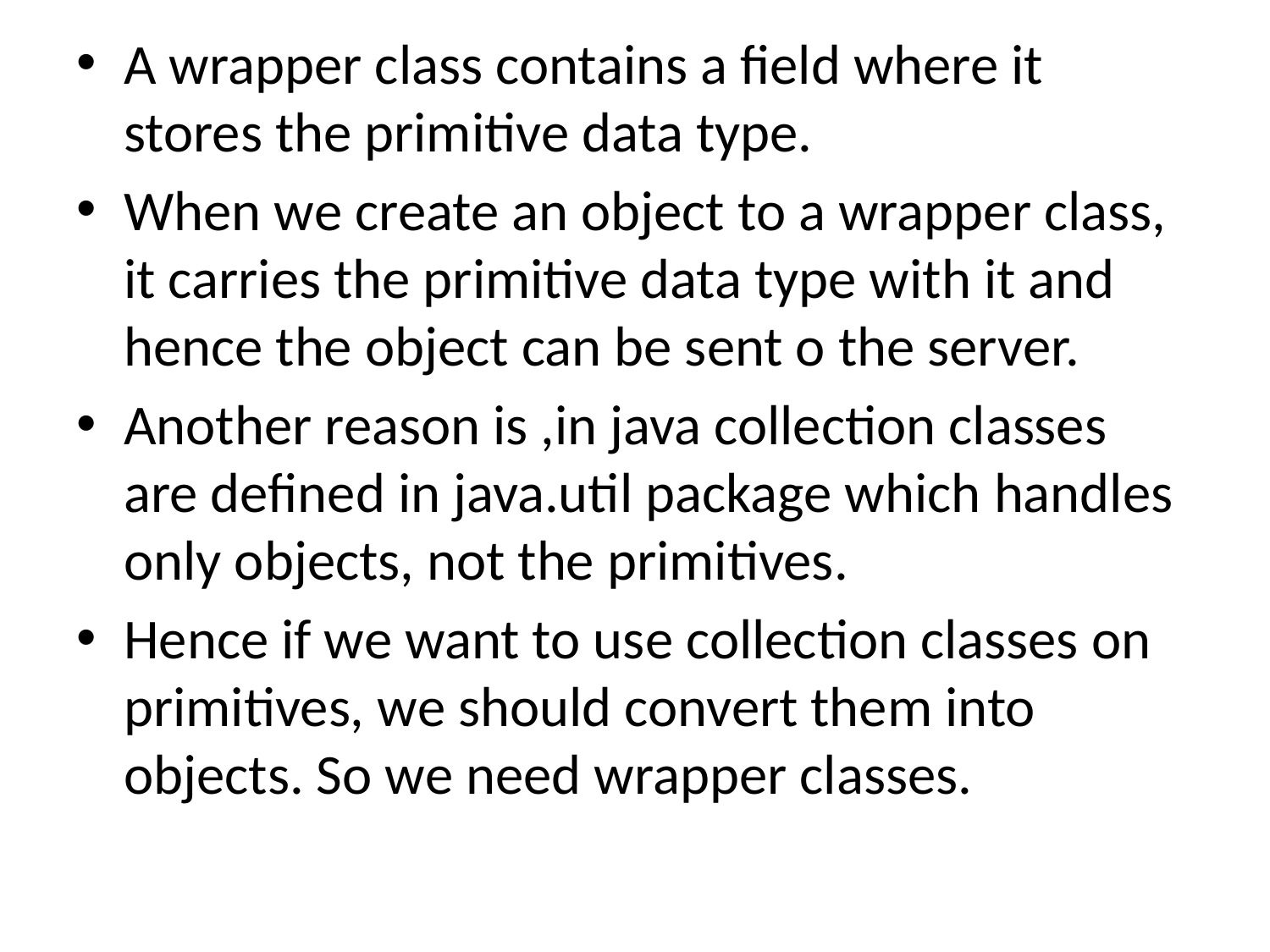

A wrapper class contains a field where it stores the primitive data type.
When we create an object to a wrapper class, it carries the primitive data type with it and hence the object can be sent o the server.
Another reason is ,in java collection classes are defined in java.util package which handles only objects, not the primitives.
Hence if we want to use collection classes on primitives, we should convert them into objects. So we need wrapper classes.
#